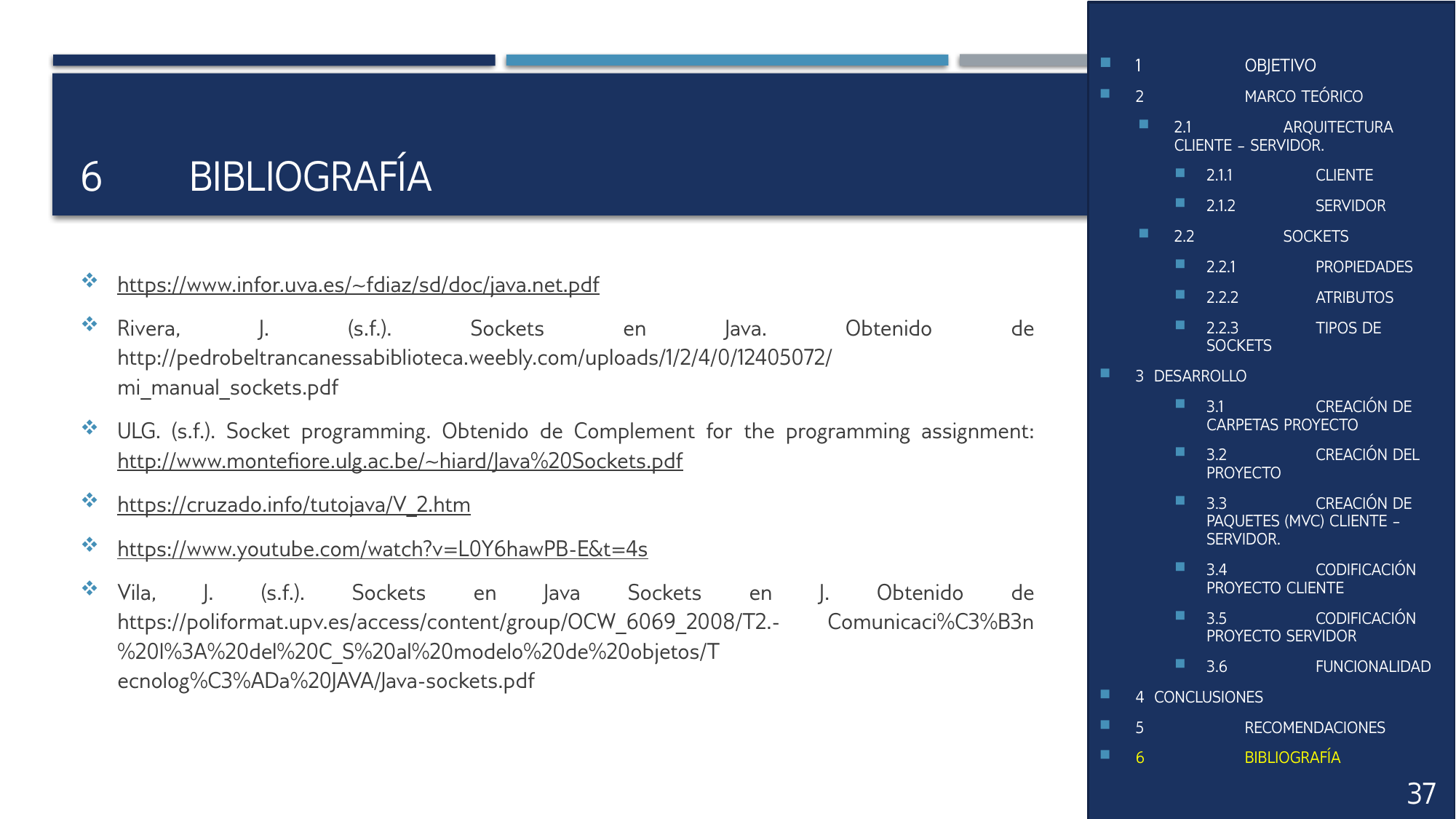

1	OBJETIVO
2	MARCO TEÓRICO
2.1	ARQUITECTURA CLIENTE – SERVIDOR.
2.1.1	CLIENTE
2.1.2	SERVIDOR
2.2	SOCKETS
2.2.1	PROPIEDADES
2.2.2	ATRIBUTOS
2.2.3	TIPOS DE SOCKETS
3  DESARROLLO
3.1	CREACIÓN DE CARPETAS PROYECTO
3.2	CREACIÓN DEL PROYECTO
3.3	CREACIÓN DE PAQUETES (MVC) CLIENTE – SERVIDOR.
3.4	CODIFICACIÓN PROYECTO CLIENTE
3.5	CODIFICACIÓN PROYECTO SERVIDOR
3.6	FUNCIONALIDAD
4  CONCLUSIONES
5	RECOMENDACIONES
6	BIBLIOGRAFÍA
# 6	BIBLIOGRAFÍA
https://www.infor.uva.es/~fdiaz/sd/doc/java.net.pdf
Rivera, J. (s.f.). Sockets en Java. Obtenido de http://pedrobeltrancanessabiblioteca.weebly.com/uploads/1/2/4/0/12405072/mi_manual_sockets.pdf
ULG. (s.f.). Socket programming. Obtenido de Complement for the programming assignment: http://www.montefiore.ulg.ac.be/~hiard/Java%20Sockets.pdf
https://cruzado.info/tutojava/V_2.htm
https://www.youtube.com/watch?v=L0Y6hawPB-E&t=4s
Vila, J. (s.f.). Sockets en Java Sockets en J. Obtenido de https://poliformat.upv.es/access/content/group/OCW_6069_2008/T2.- Comunicaci%C3%B3n%20I%3A%20del%20C_S%20al%20modelo%20de%20objetos/T ecnolog%C3%ADa%20JAVA/Java-sockets.pdf
46
37